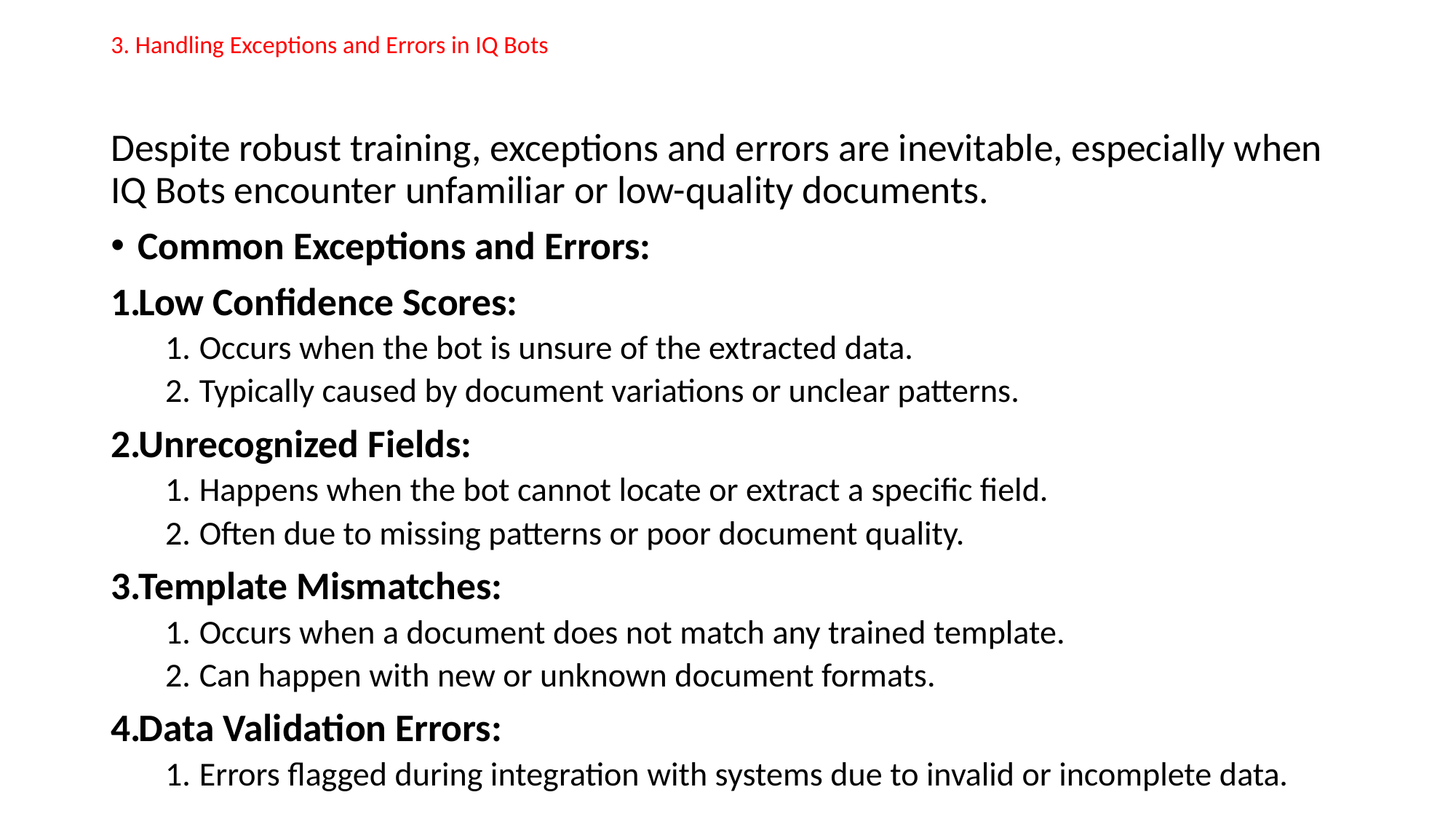

# 3. Handling Exceptions and Errors in IQ Bots
Despite robust training, exceptions and errors are inevitable, especially when IQ Bots encounter unfamiliar or low-quality documents.
Common Exceptions and Errors:
Low Confidence Scores:
Occurs when the bot is unsure of the extracted data.
Typically caused by document variations or unclear patterns.
Unrecognized Fields:
Happens when the bot cannot locate or extract a specific field.
Often due to missing patterns or poor document quality.
Template Mismatches:
Occurs when a document does not match any trained template.
Can happen with new or unknown document formats.
Data Validation Errors:
Errors flagged during integration with systems due to invalid or incomplete data.